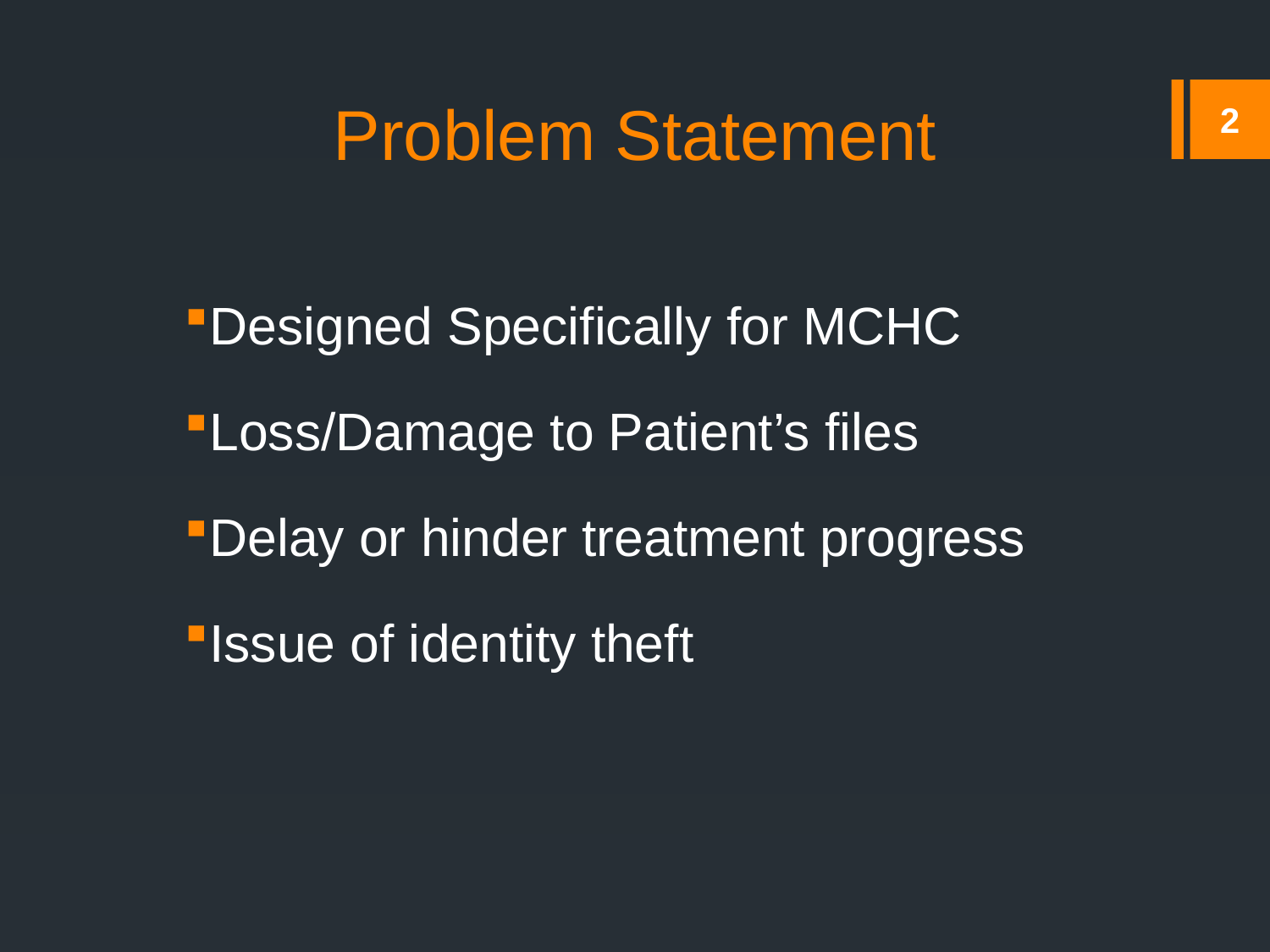

# Problem Statement
2
Designed Specifically for MCHC
Loss/Damage to Patient’s files
Delay or hinder treatment progress
Issue of identity theft